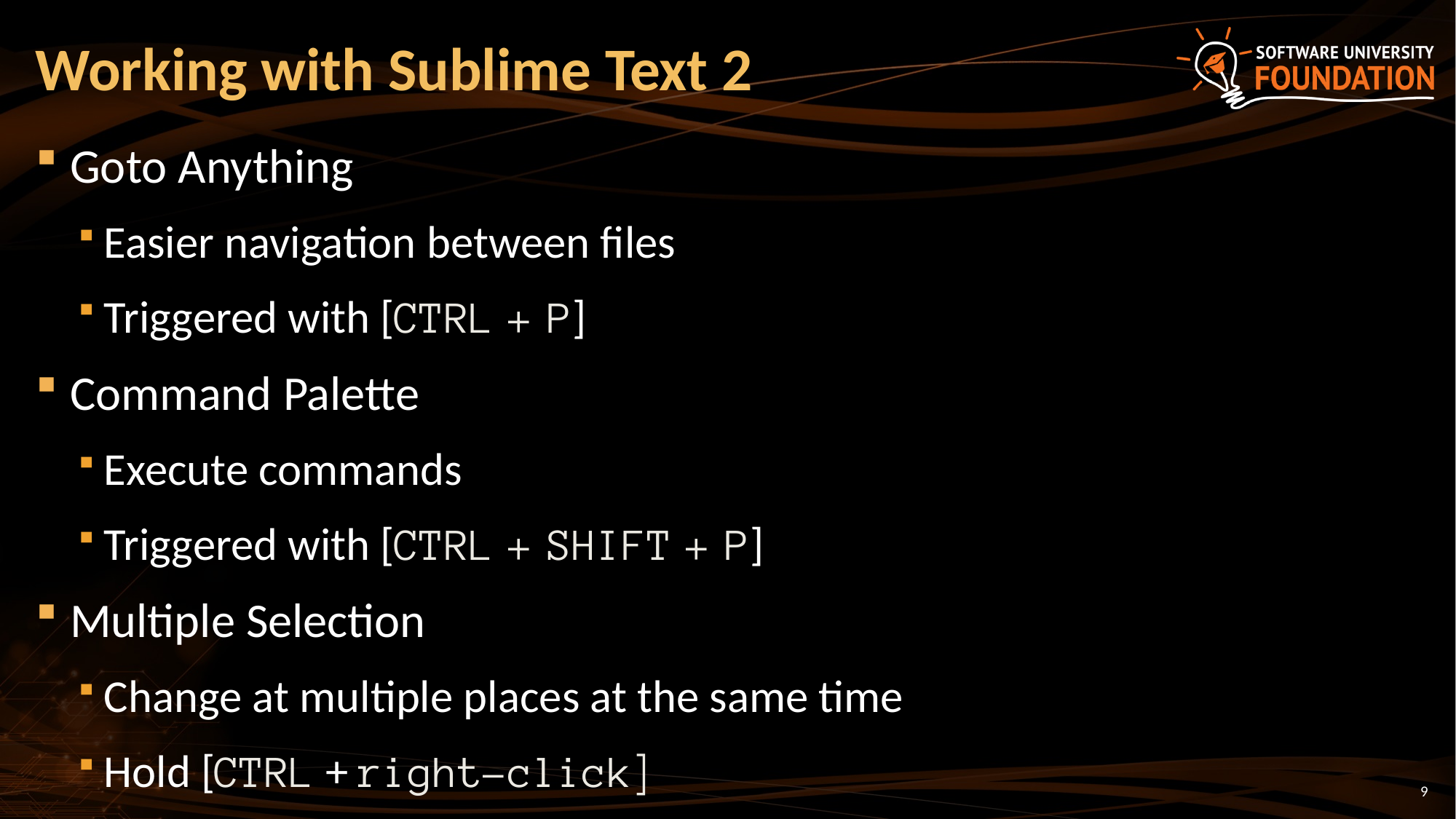

# Working with Sublime Text 2
Goto Anything
Easier navigation between files
Triggered with [CTRL + P]
Command Palette
Execute commands
Triggered with [CTRL + SHIFT + P]
Multiple Selection
Change at multiple places at the same time
Hold [CTRL + right-click]
9